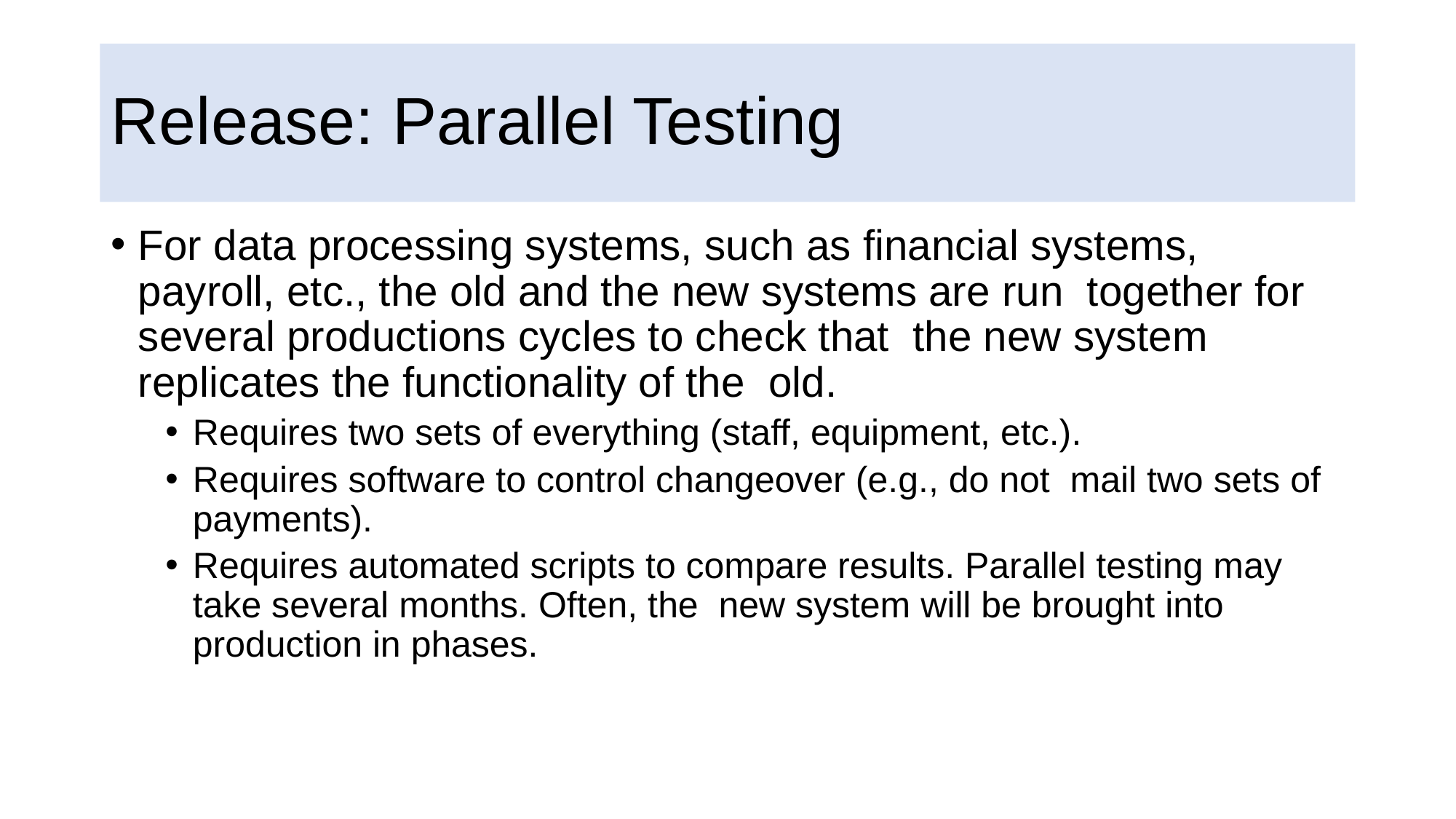

# Release: Parallel Testing
For data processing systems, such as financial systems,  payroll, etc., the old and the new systems are run  together for several productions cycles to check that  the new system replicates the functionality of the  old.
Requires two sets of everything (staff, equipment, etc.).
Requires software to control changeover (e.g., do not  mail two sets of payments).
Requires automated scripts to compare results. Parallel testing may take several months. Often, the  new system will be brought into production in phases.